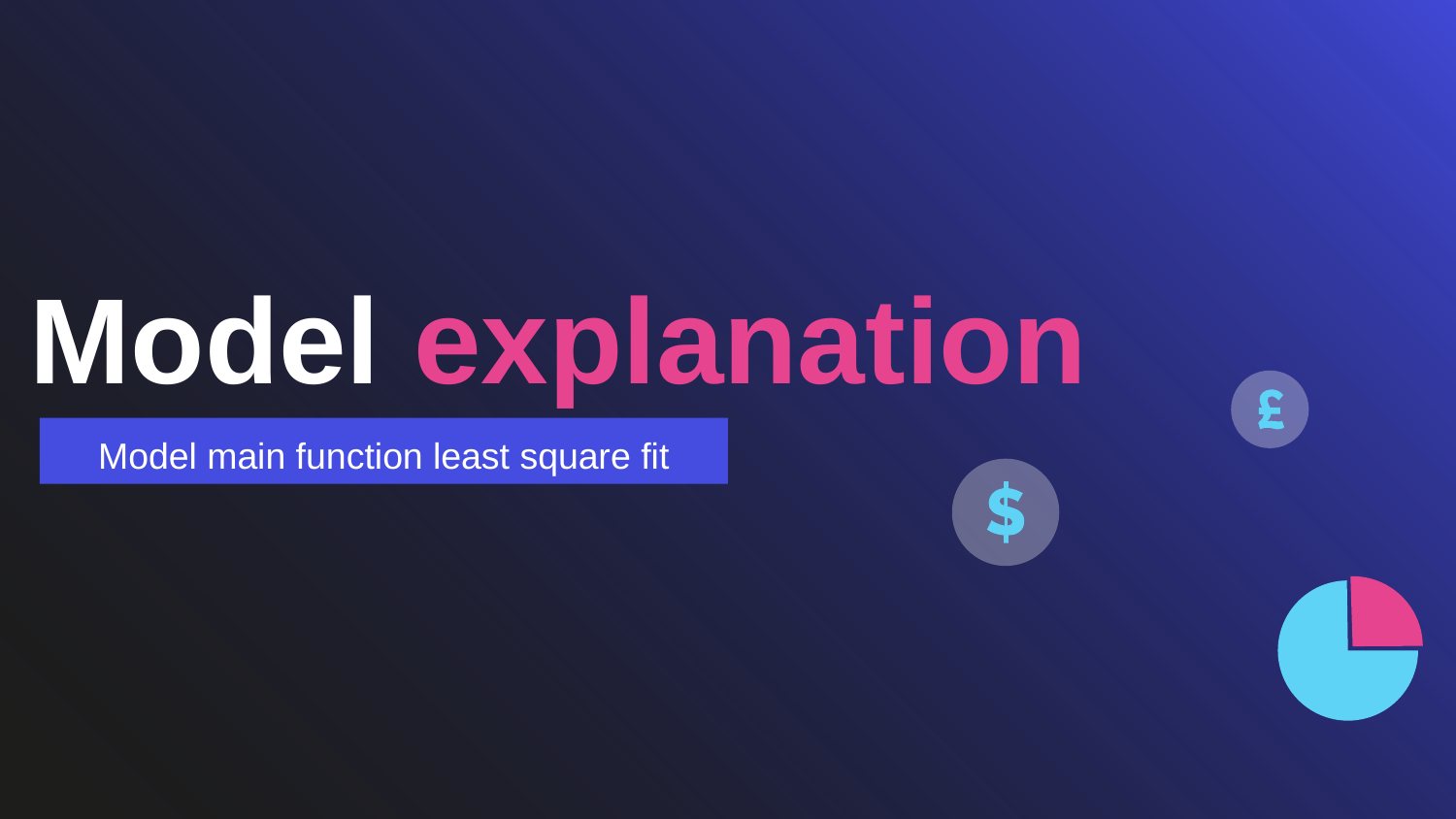

Model explanation

Model main function least square fit